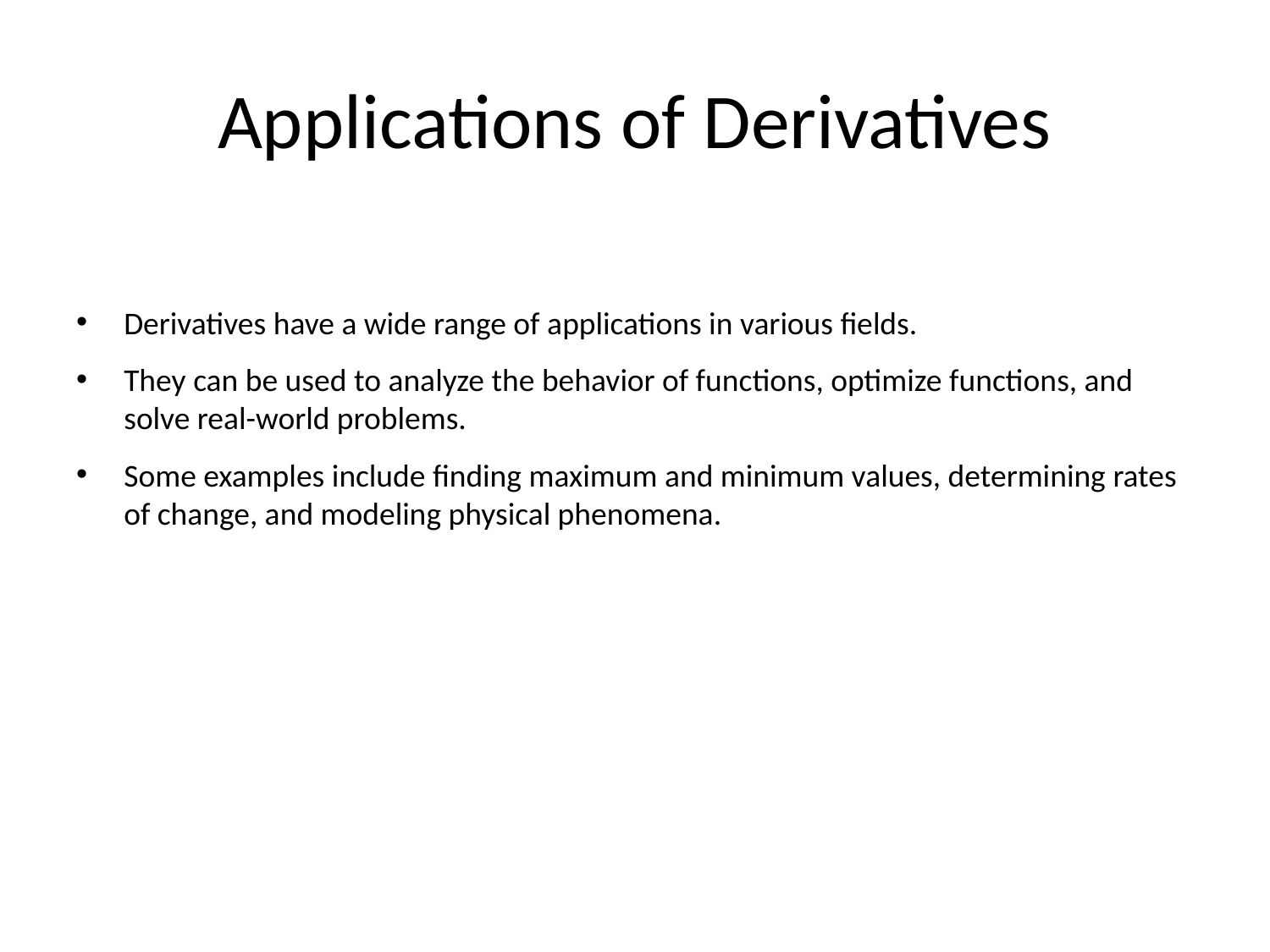

# Applications of Derivatives

Derivatives have a wide range of applications in various fields.
They can be used to analyze the behavior of functions, optimize functions, and solve real-world problems.
Some examples include finding maximum and minimum values, determining rates of change, and modeling physical phenomena.